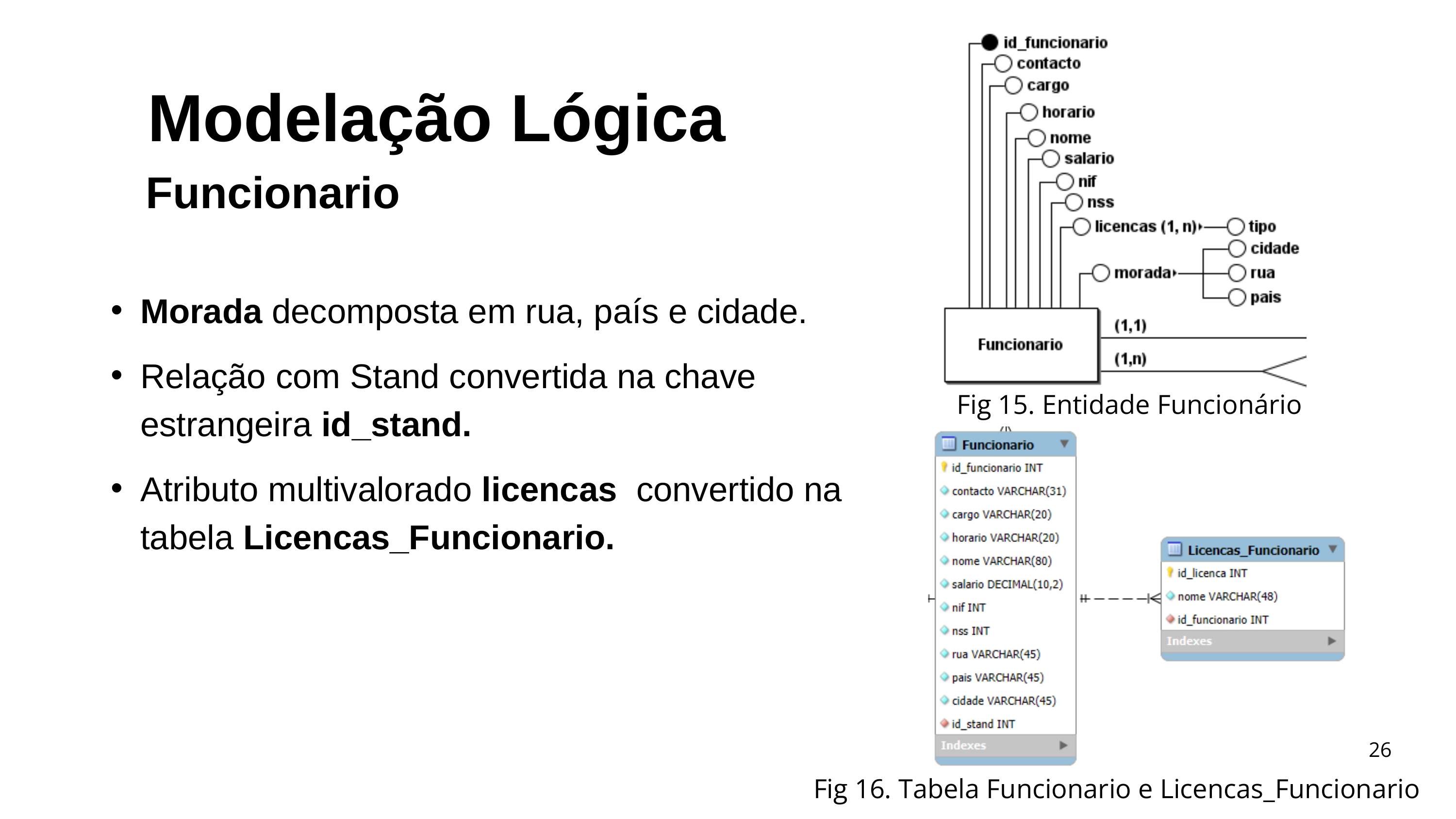

Modelação Lógica
Funcionario
Morada decomposta em rua, país e cidade.

Relação com Stand convertida na chave estrangeira id_stand.

Atributo multivalorado licencas  convertido na tabela Licencas_Funcionario.

Fig 15. Entidade Funcionário

26
Fig 16. Tabela Funcionario e Licencas_Funcionario